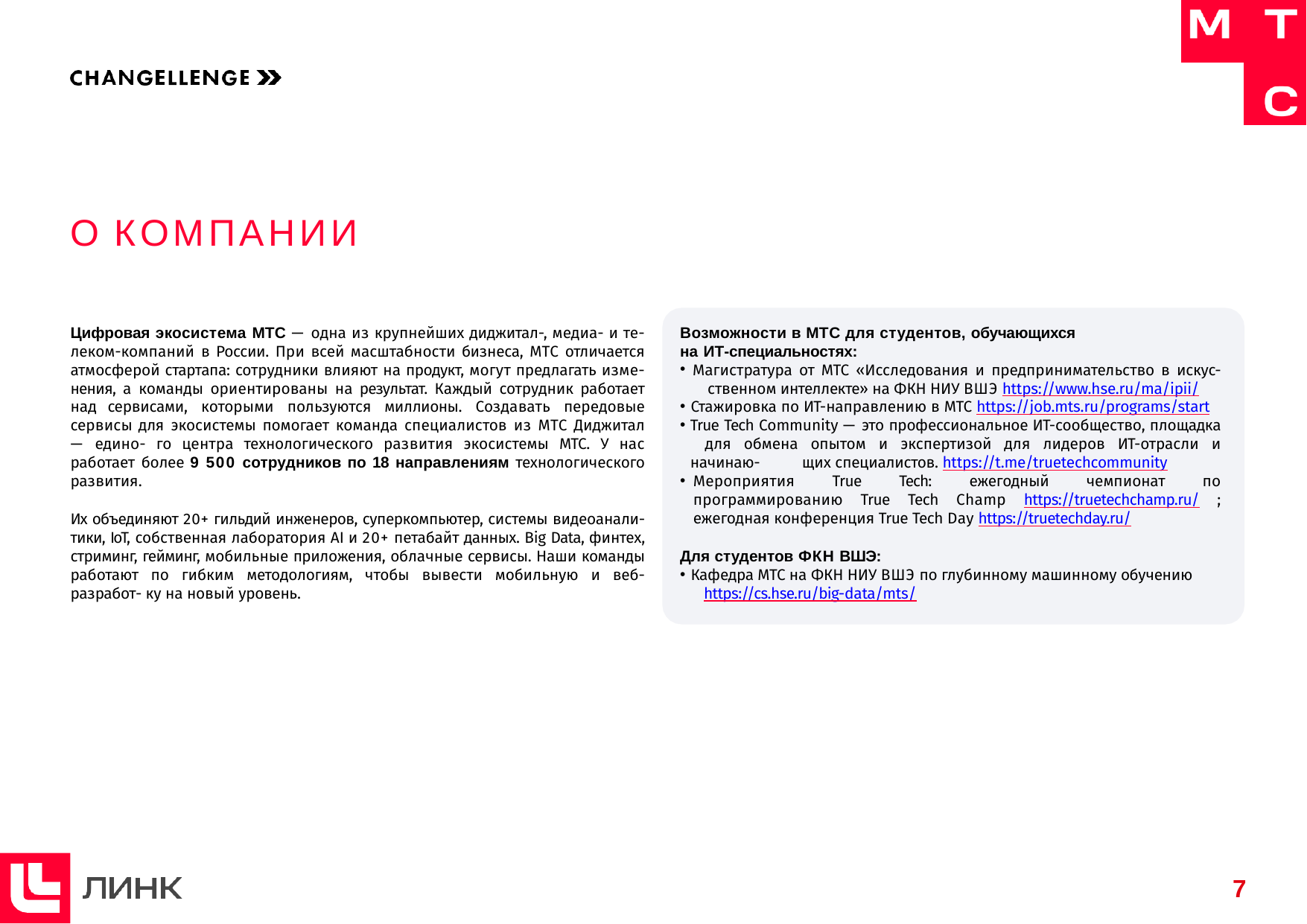

# О КОМПАНИИ

Цифровая экосистема МТС — одна из крупнейших диджитал-, медиа- и те- леком-компаний в России. При всей масштабности бизнеса, МТС отличается атмосферой стартапа: сотрудники влияют на продукт, могут предлагать изме- нения, а команды ориентированы на результат. Каждый сотрудник работает над сервисами, которыми пользуются миллионы. Создавать передовые сервисы для экосистемы помогает команда специалистов из МТС Диджитал — едино- го центра технологического развития экосистемы МТС. У нас работает более 9 500 сотрудников по 18 направлениям технологического развития.

Их объединяют 20+ гильдий инженеров, суперкомпьютер, системы видеоанали- тики, IoT, собственная лаборатория AI и 20+ петабайт данных. Big Data, финтех, стриминг, гейминг, мобильные приложения, облачные сервисы. Наши команды работают по гибким методологиям, чтобы вывести мобильную и веб-разработ- ку на новый уровень.
Возможности в МТС для студентов, обучающихся на ИТ-специальностях:
Магистратура от МТС «Исследования и предпринимательство в искус- 	ственном интеллекте» на ФКН НИУ ВШЭ https://www.hse.ru/ma/ipii/
Стажировка по ИТ-направлению в МТС https://job.mts.ru/programs/start
True Tech Community — это профессиональное ИТ-сообщество, площадка 	для обмена опытом и экспертизой для лидеров ИТ-отрасли и начинаю- 	щих специалистов. https://t.me/truetechcommunity
Мероприятия True Tech: ежегодный чемпионат по программированию True Tech Champ https://truetechchamp.ru/ ; ежегодная конференция True Tech Day https://truetechday.ru/

Для студентов ФКН ВШЭ:
Кафедра МТС на ФКН НИУ ВШЭ по глубинному машинному обучению 	https://cs.hse.ru/big-data/mts/
7